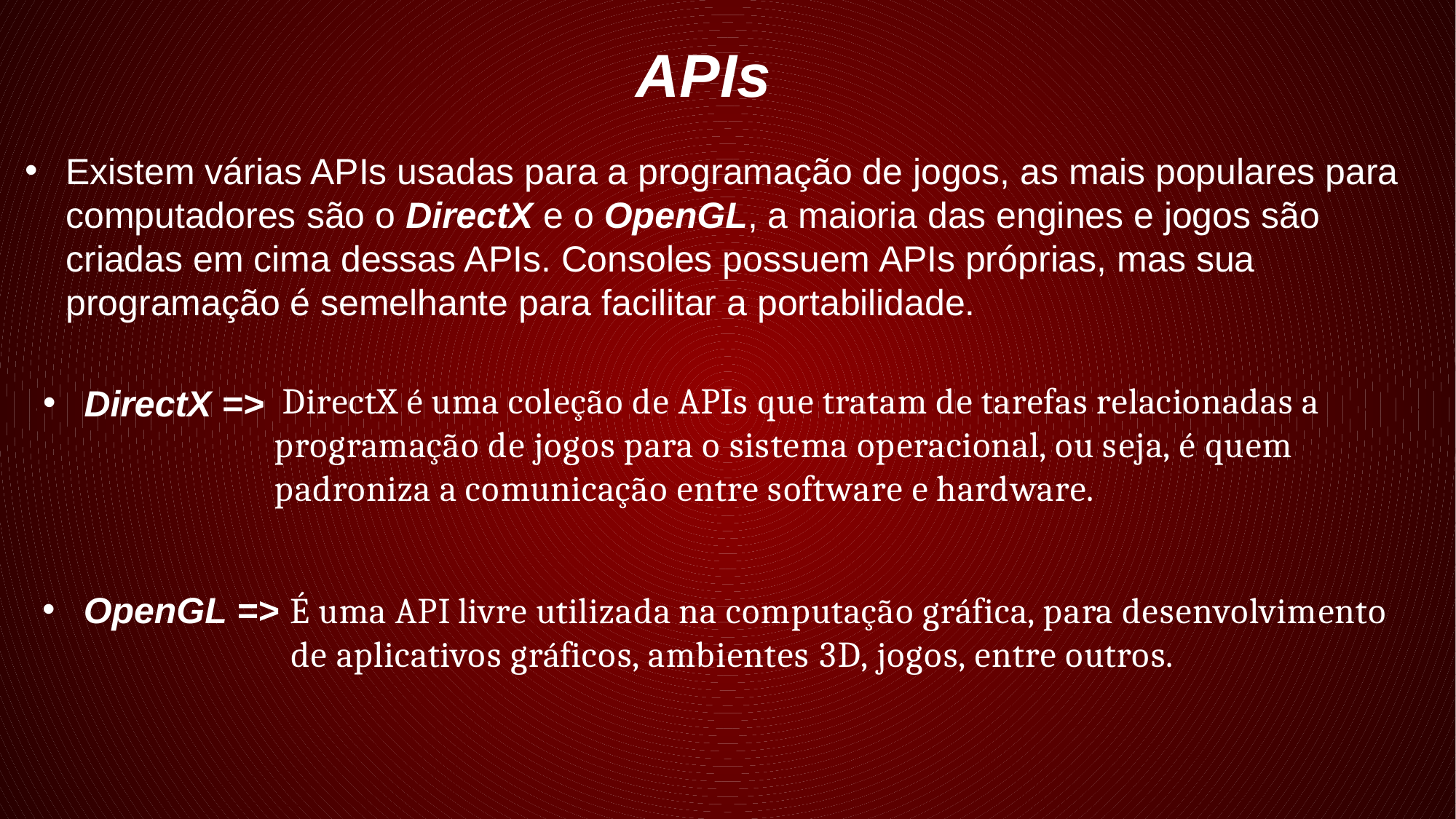

APIs
Existem várias APIs usadas para a programação de jogos, as mais populares para computadores são o DirectX e o OpenGL, a maioria das engines e jogos são criadas em cima dessas APIs. Consoles possuem APIs próprias, mas sua programação é semelhante para facilitar a portabilidade.
 DirectX é uma coleção de APIs que tratam de tarefas relacionadas a programação de jogos para o sistema operacional, ou seja, é quem padroniza a comunicação entre software e hardware.
DirectX =>
OpenGL =>
É uma API livre utilizada na computação gráfica, para desenvolvimento de aplicativos gráficos, ambientes 3D, jogos, entre outros.